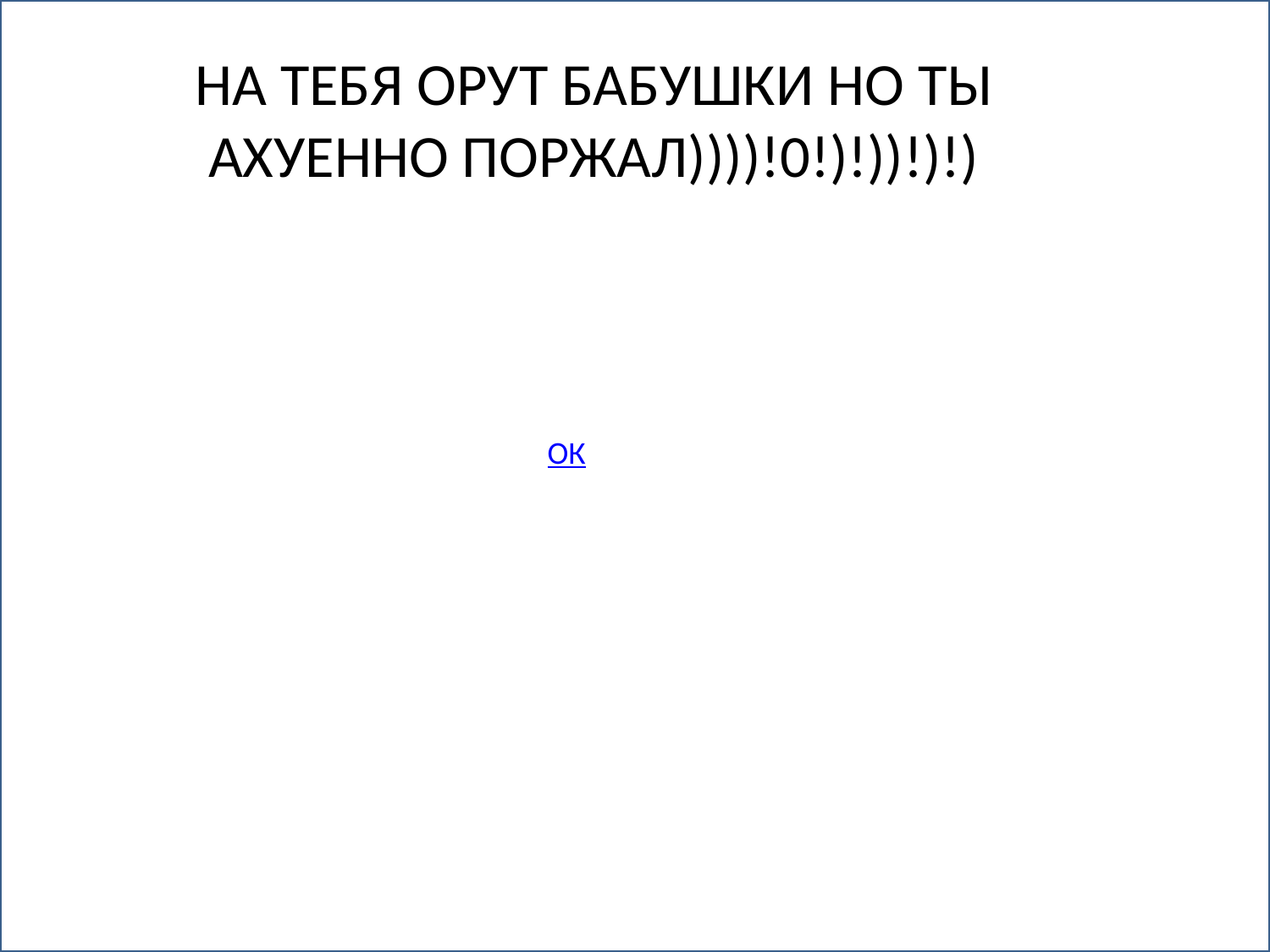

# НА ТЕБЯ ОРУТ БАБУШКИ НО ТЫ АХУЕННО ПОРЖАЛ))))!0!)!))!)!)
ОК